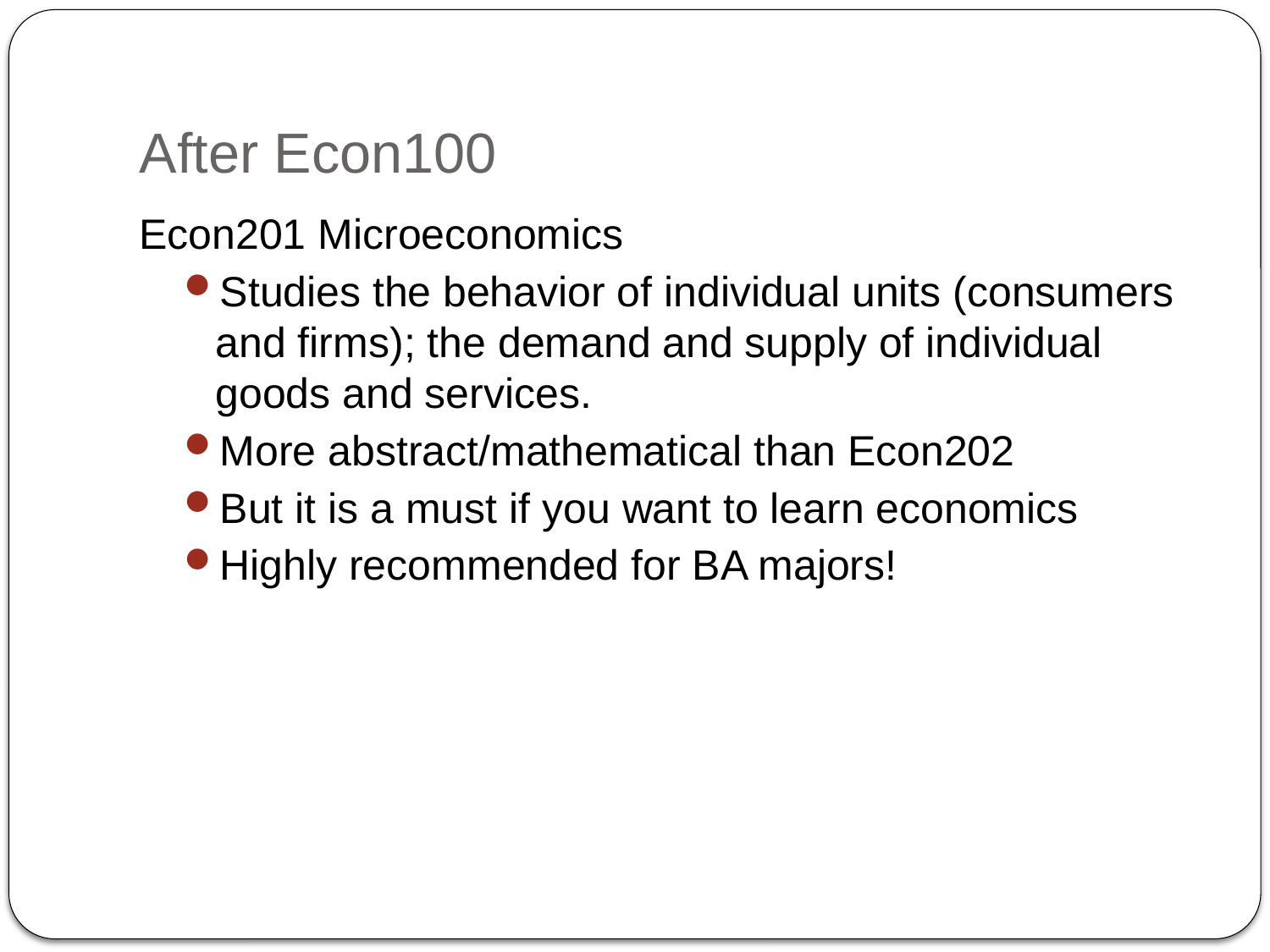

# After Econ100
Econ201 Microeconomics
Studies the behavior of individual units (consumers and firms); the demand and supply of individual goods and services.
More abstract/mathematical than Econ202
But it is a must if you want to learn economics
Highly recommended for BA majors!